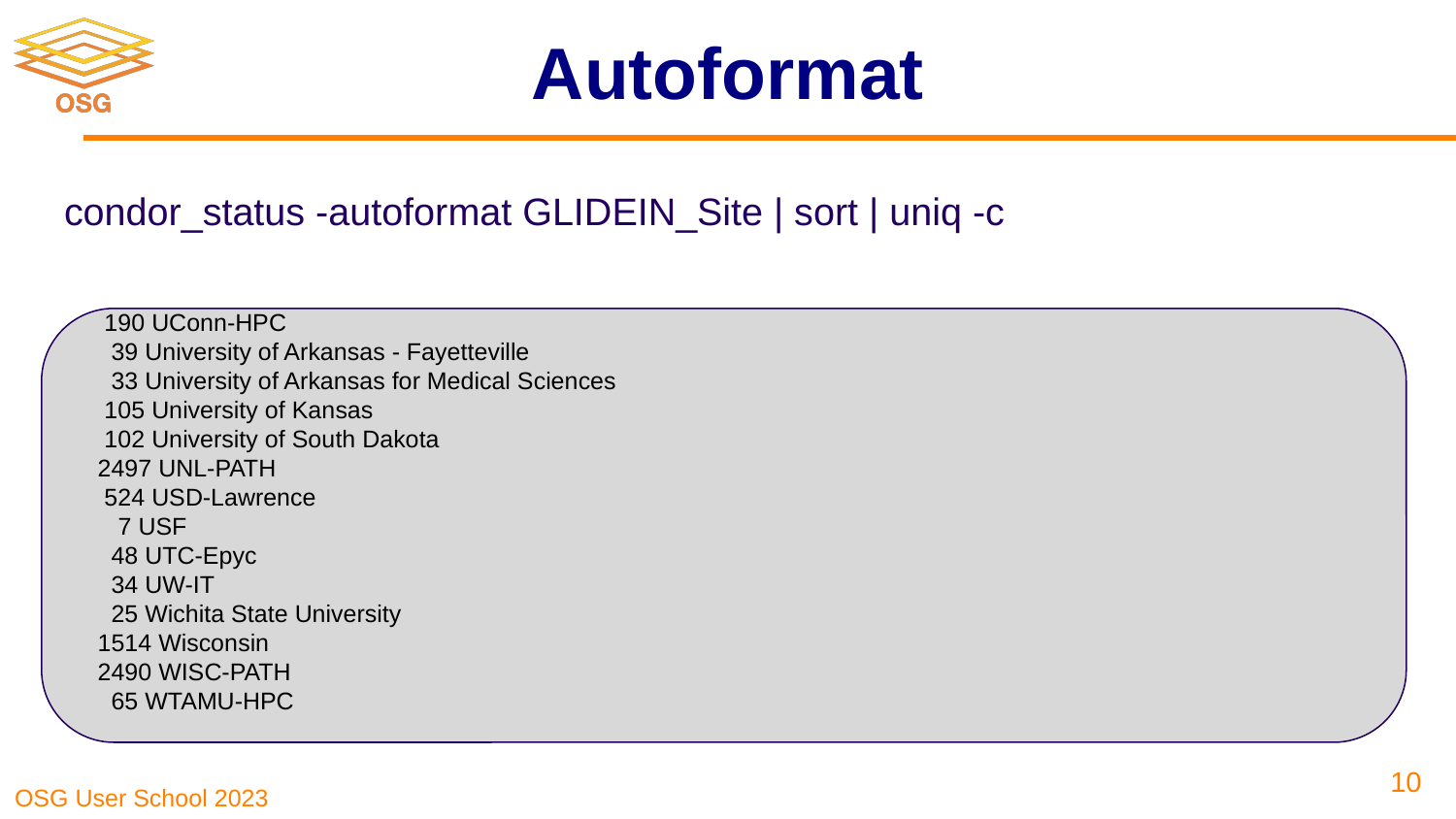

# Autoformat
condor_status -autoformat GLIDEIN_Site | sort | uniq -c

    190 UConn-HPC
     39 University of Arkansas - Fayetteville
     33 University of Arkansas for Medical Sciences
    105 University of Kansas
    102 University of South Dakota
   2497 UNL-PATH
    524 USD-Lawrence
      7 USF
     48 UTC-Epyc
     34 UW-IT
     25 Wichita State University
   1514 Wisconsin
   2490 WISC-PATH
     65 WTAMU-HPC

10